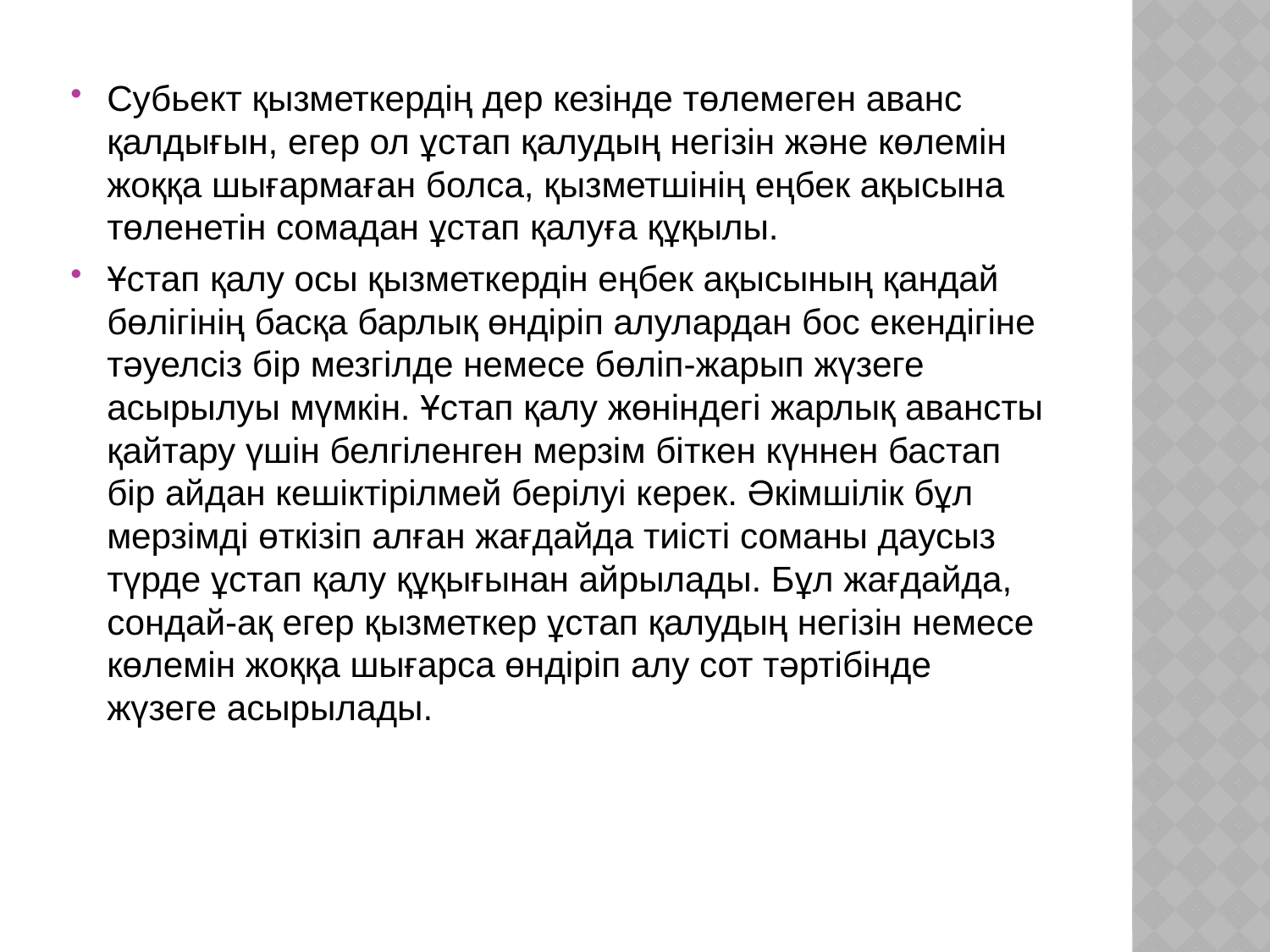

Субьект қызметкердің дер кезінде төлемеген аванс қалдығын, егер ол ұстап қалудың негізін және көлемін жоққа шығармаған болса, қызметшінің еңбек ақысына төленетін сомадан ұстап қалуға құқылы.
Ұстап қалу осы қызметкердін еңбек ақысының қандай бөлігінің басқа барлық өндіріп алулардан бос екендігіне тәуелсіз бір мезгілде немесе бөліп-жарып жүзеге асырылуы мүмкін. Ұстап қалу жөніндегі жарлық авансты қайтару үшін белгіленген мерзім біткен күннен бастап бір айдан кешіктірілмей берілуі керек. Әкімшілік бұл мерзімді өткізіп алған жағдайда тиісті соманы даусыз түрде ұстап қалу құқығынан айрылады. Бұл жағдайда, сондай-ақ егер қызметкер ұстап қалудың негізін немесе көлемін жоққа шығарса өндіріп алу сот тәртібінде жүзеге асырылады.